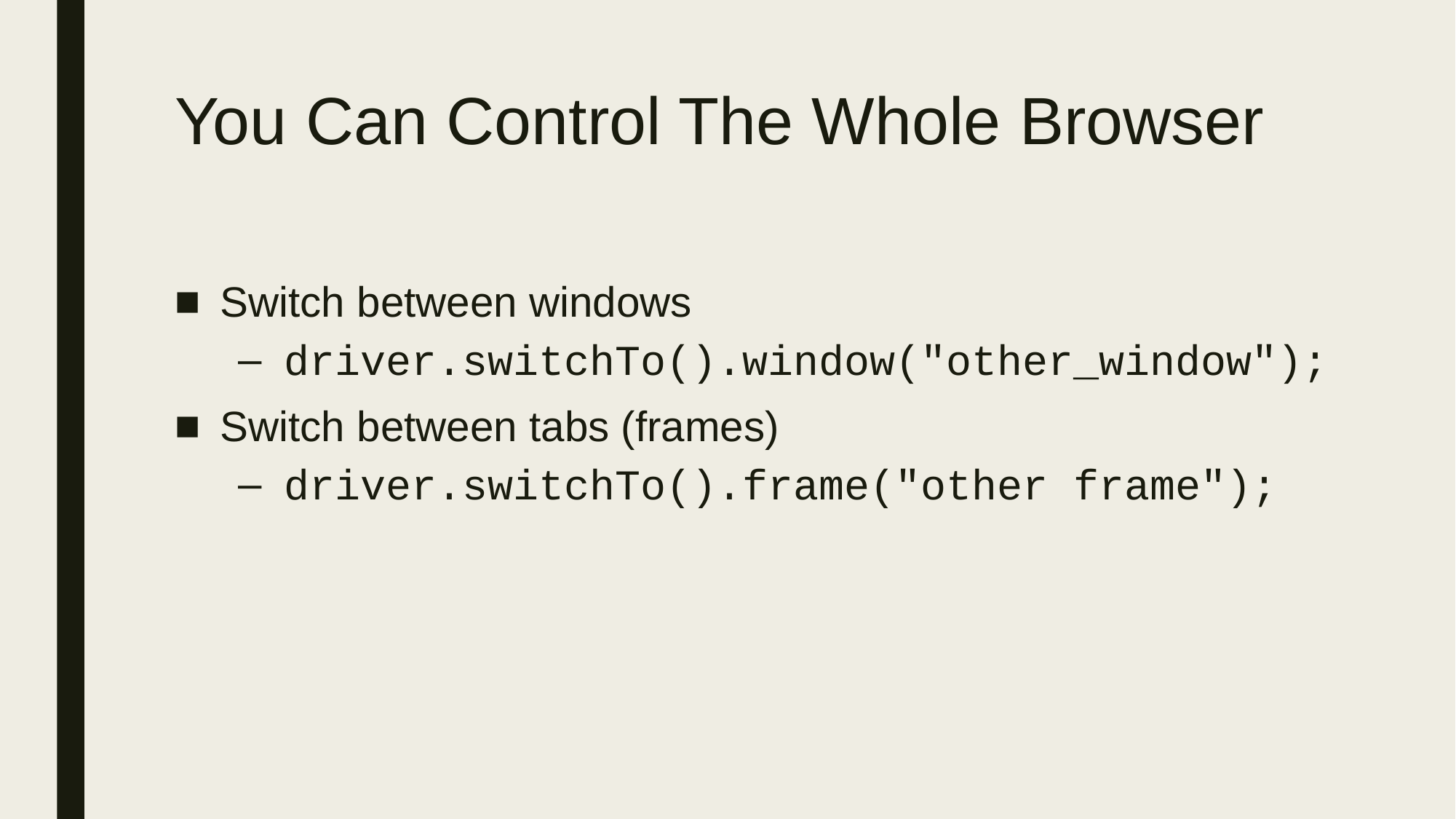

# You Can Control The Whole Browser
Switch between windows
driver.switchTo().window("other_window");
Switch between tabs (frames)
driver.switchTo().frame("other frame");